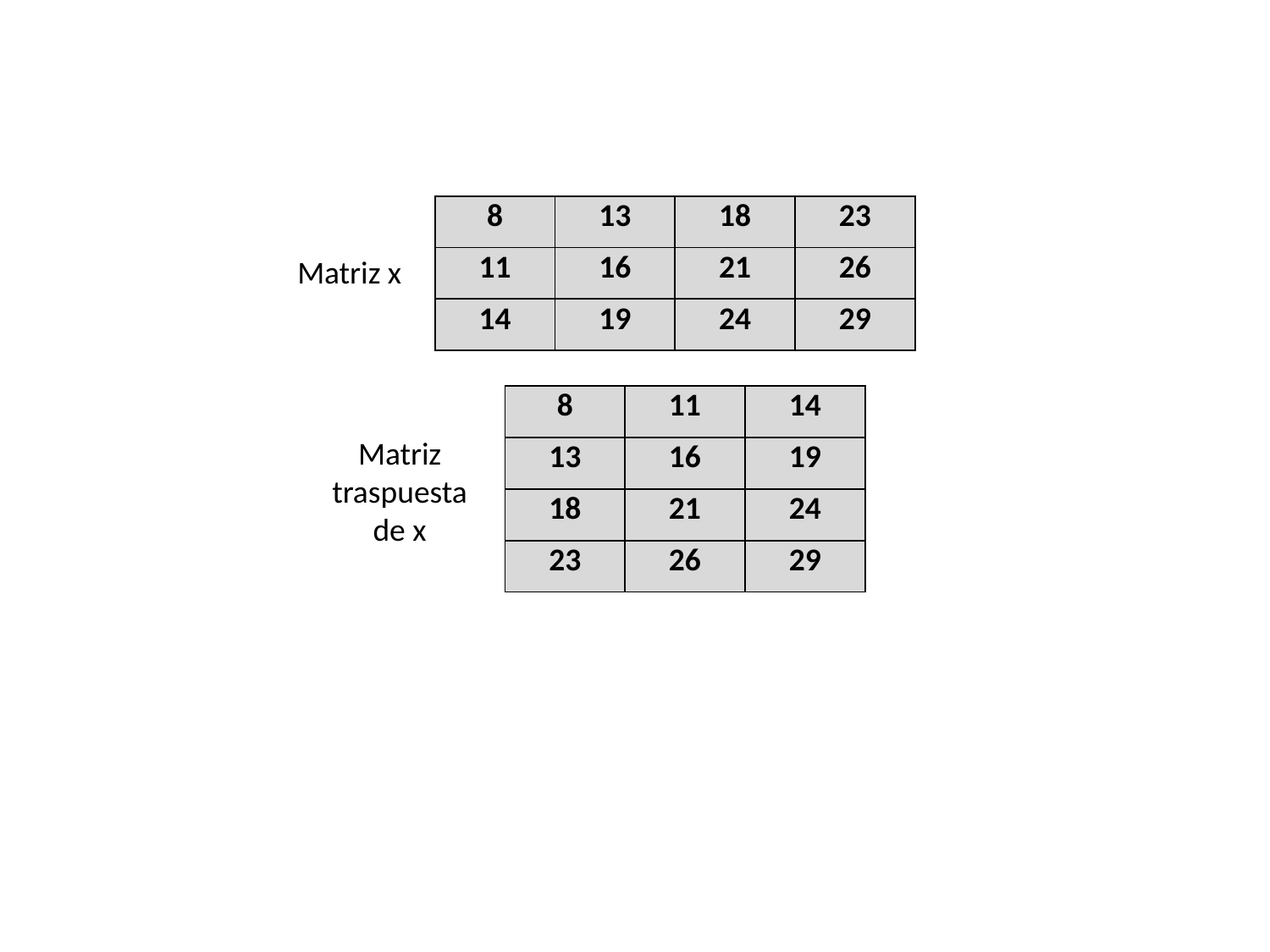

| 8 | 13 | 18 | 23 |
| --- | --- | --- | --- |
| 11 | 16 | 21 | 26 |
| 14 | 19 | 24 | 29 |
Matriz x
| 8 | 11 | 14 |
| --- | --- | --- |
| 13 | 16 | 19 |
| 18 | 21 | 24 |
| 23 | 26 | 29 |
Matriz traspuesta de x